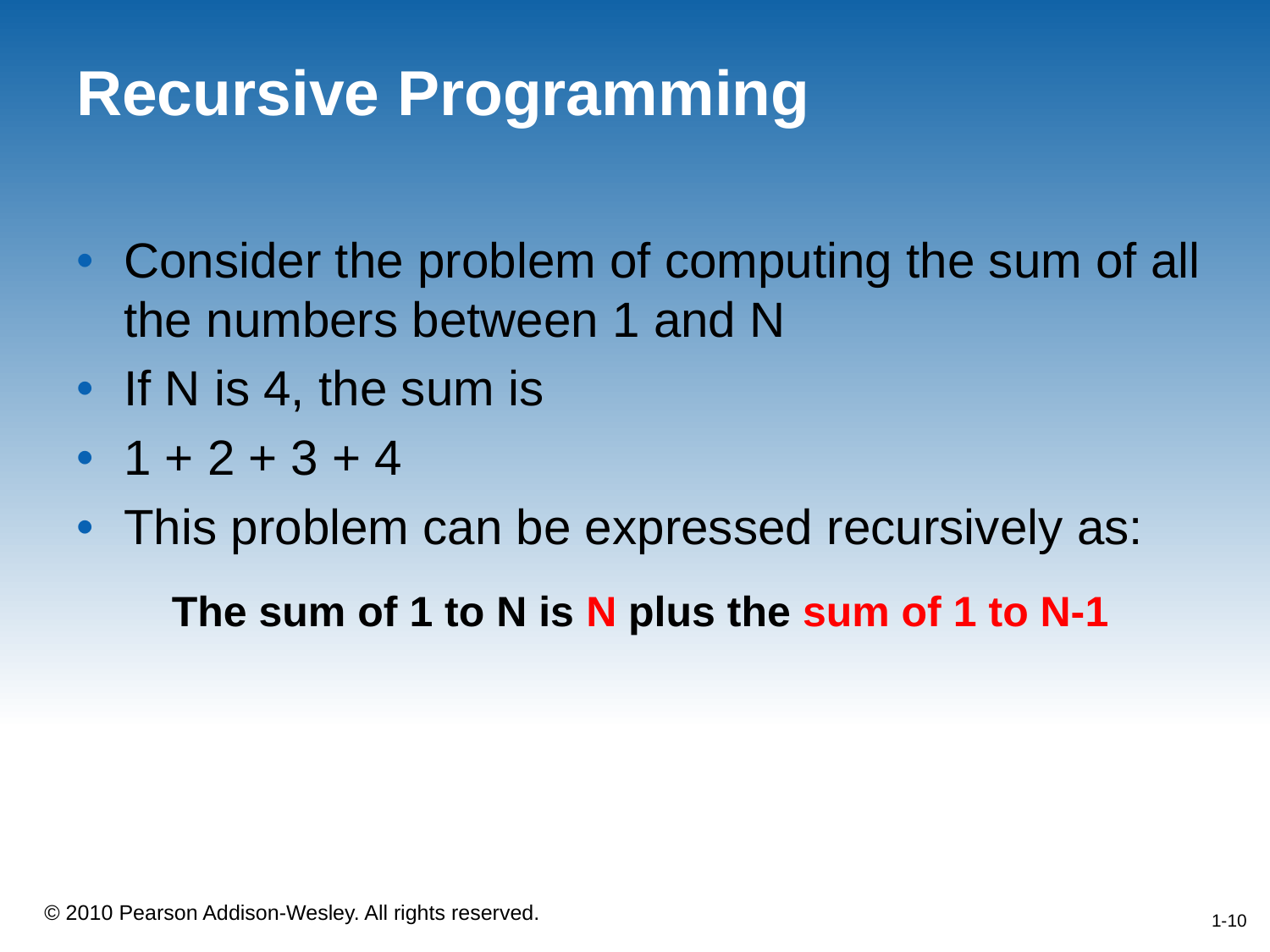

# Recursive Programming
Consider the problem of computing the sum of all the numbers between 1 and N
If N is 4, the sum is
1 + 2 + 3 + 4
This problem can be expressed recursively as:
The sum of 1 to N is N plus the sum of 1 to N-1
1-10